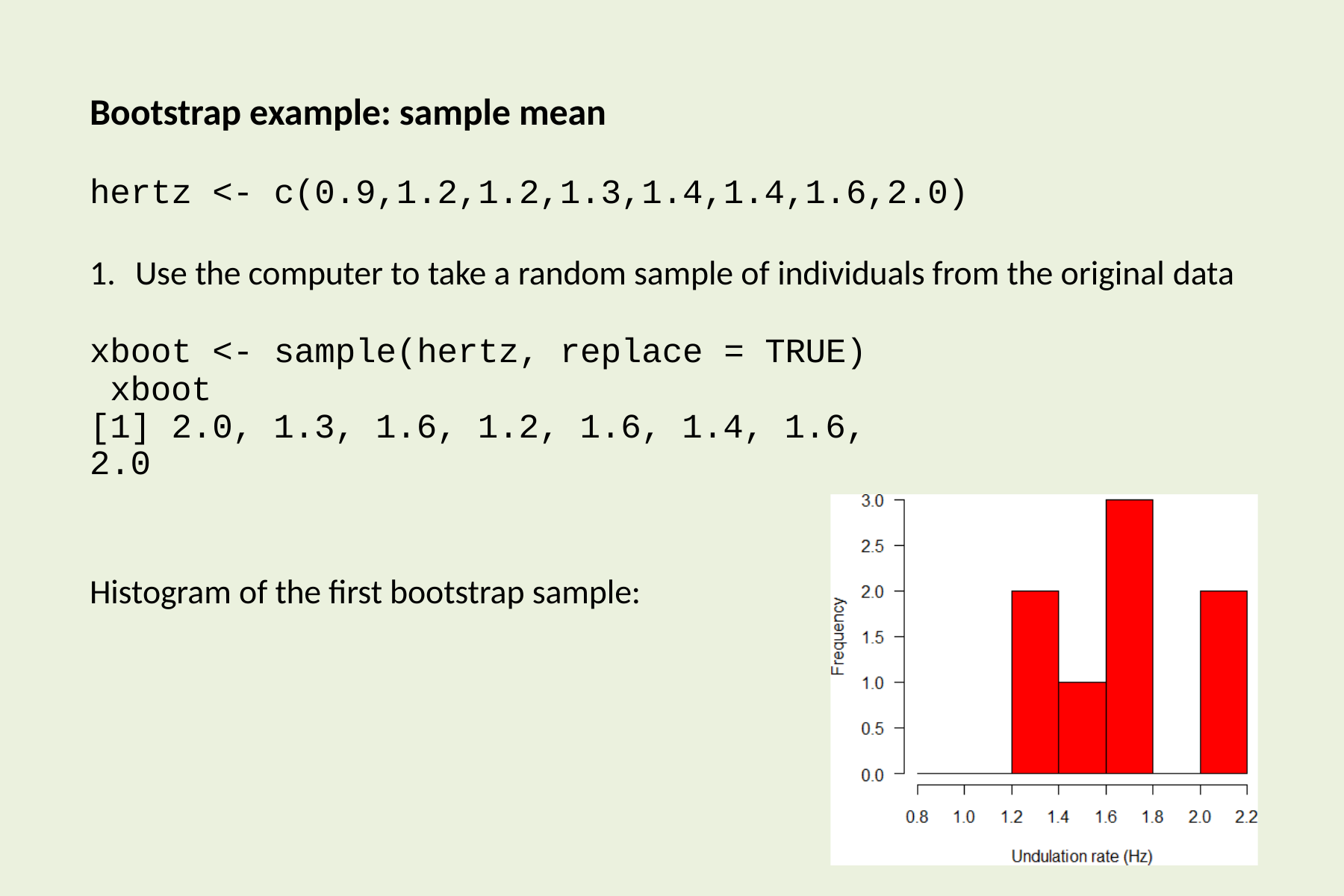

# Bootstrap example: sample mean
hertz <- c(0.9,1.2,1.2,1.3,1.4,1.4,1.6,2.0)

1.	Use the computer to take a random sample of individuals from the original data

xboot <- sample(hertz, replace = TRUE)  xboot
[1] 2.0, 1.3, 1.6, 1.2, 1.6, 1.4, 1.6, 2.0

Histogram of the first bootstrap sample: